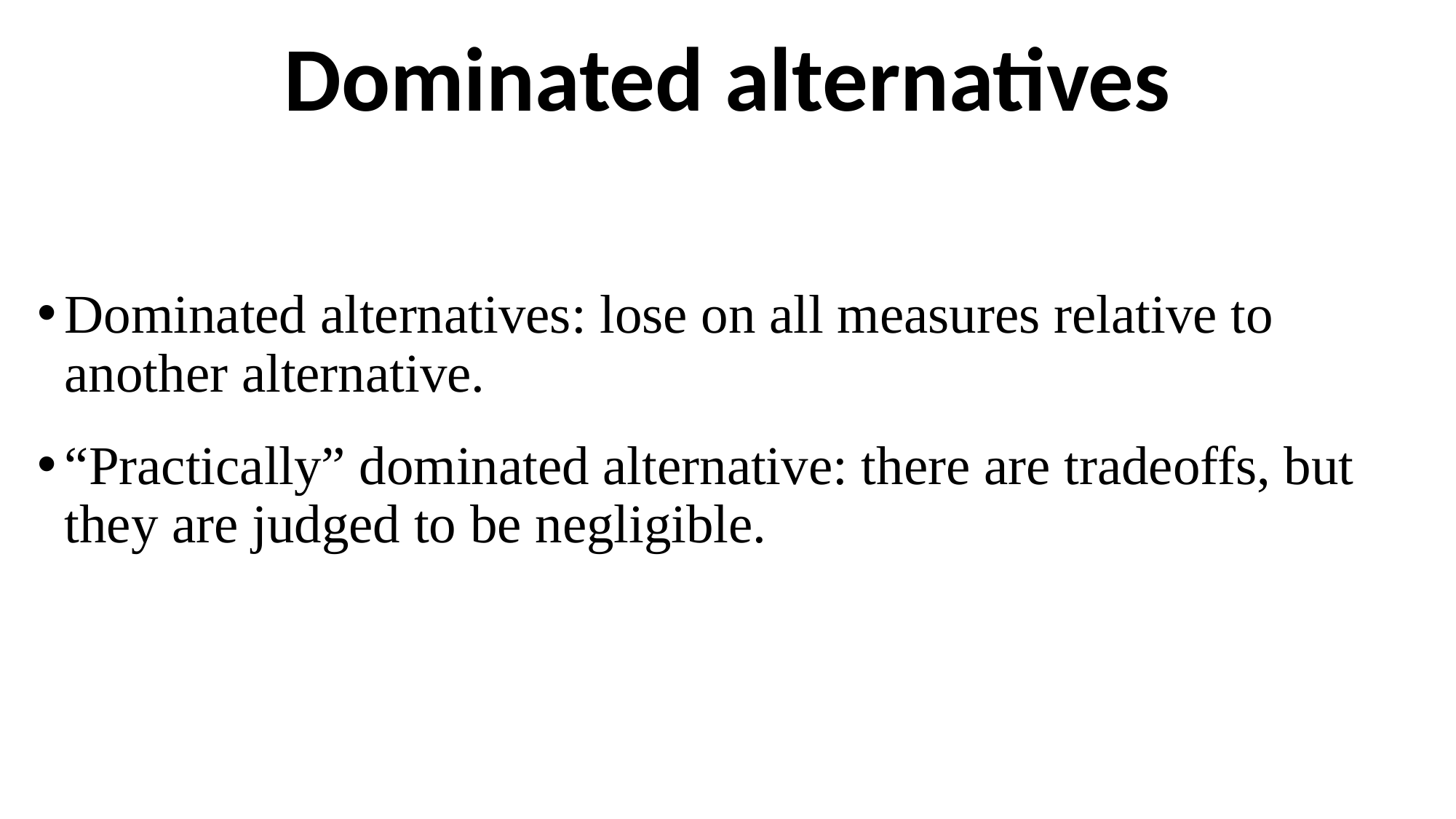

# Dominated alternatives
Dominated alternatives: lose on all measures relative to another alternative.
“Practically” dominated alternative: there are tradeoffs, but they are judged to be negligible.